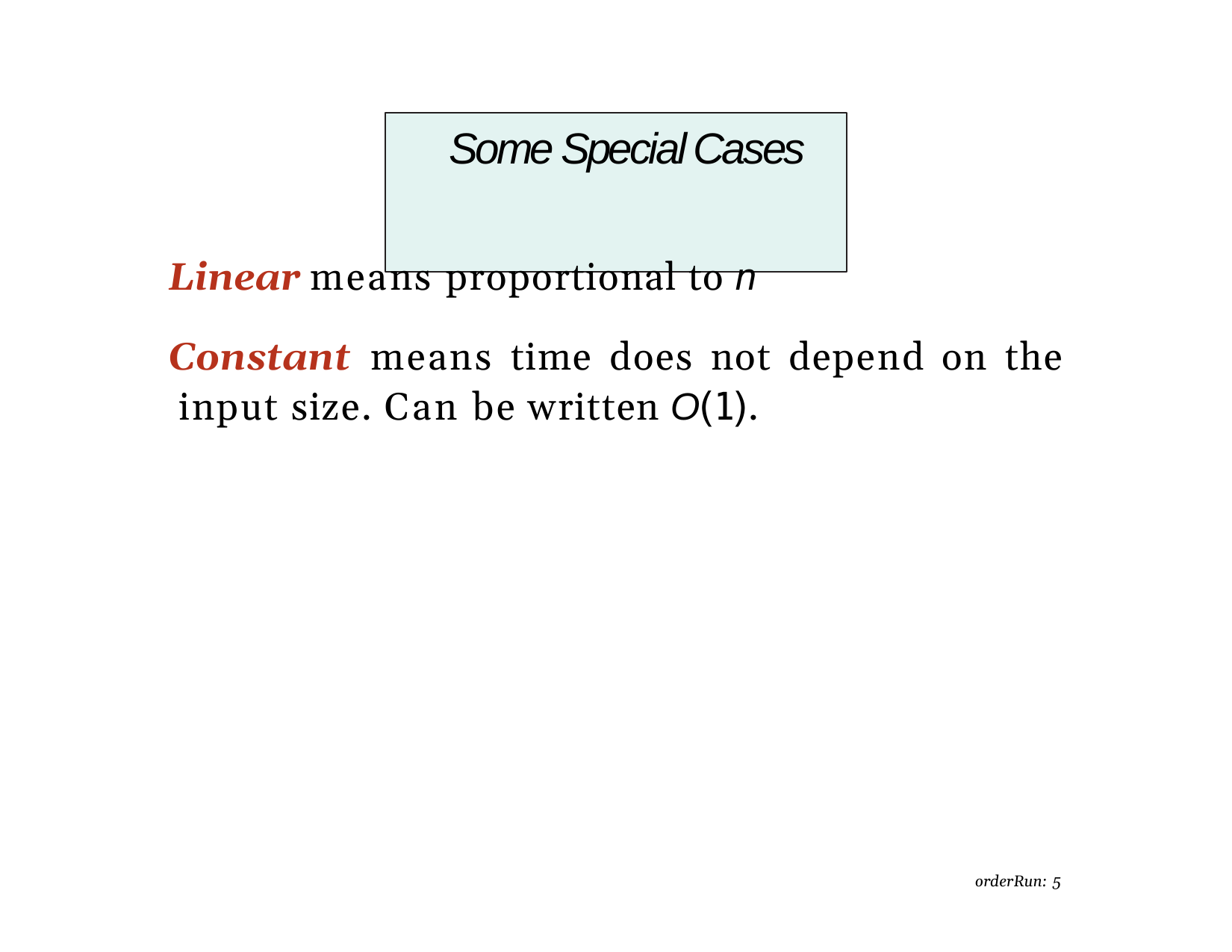

# Some Special Cases
Linear means proportional to n
Constant	means	time	does	not	depend	on	the  input size. Can be written O(1).
orderRun: 5